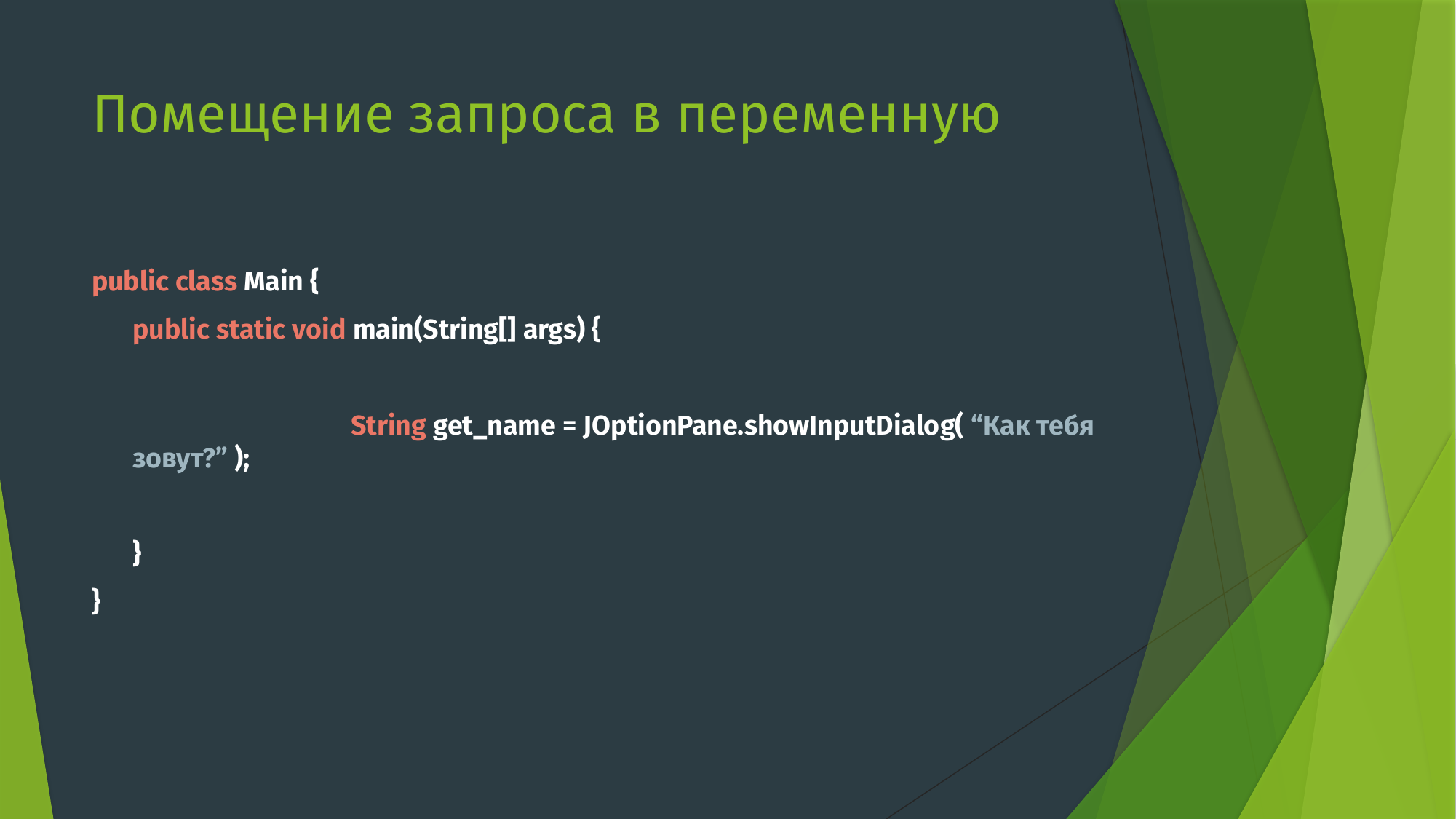

# Помещение запроса в переменную
public class Main {
	public static void main(String[] args) {

			String get_name = JOptionPane.showInputDialog( “Как тебя зовут?” );

	}
}